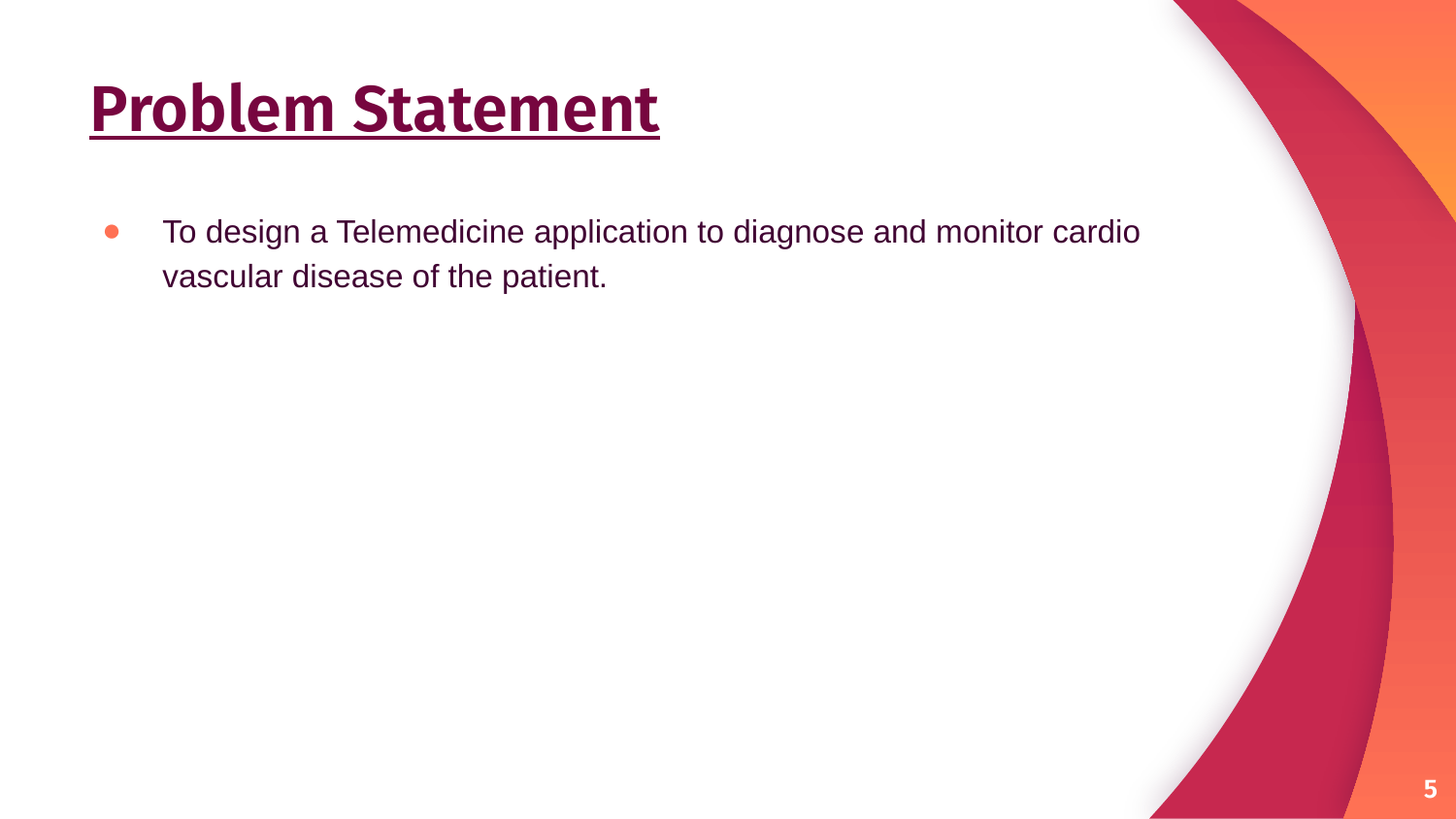

# Problem Statement
To design a Telemedicine application to diagnose and monitor cardio vascular disease of the patient.

5